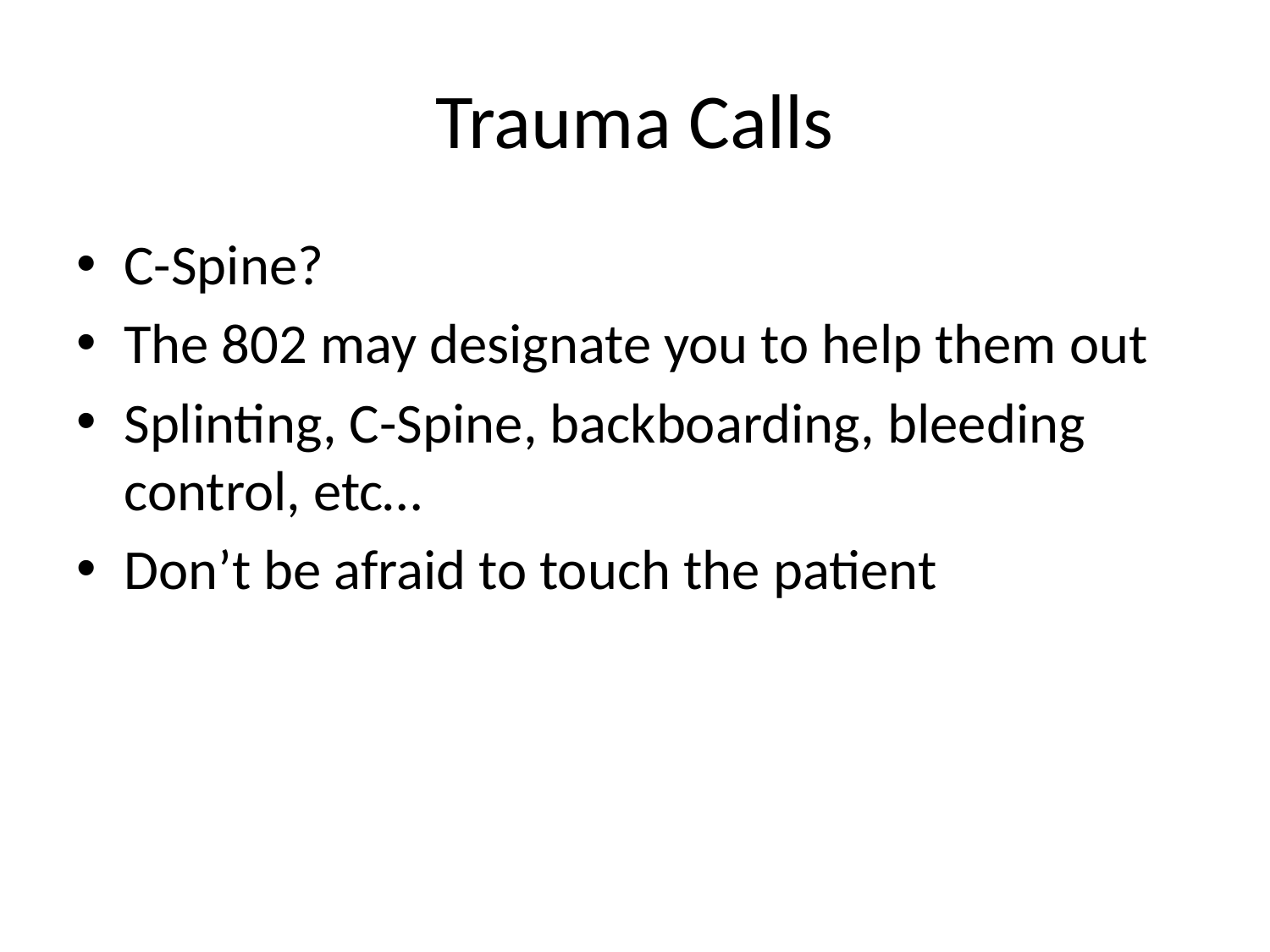

# Trauma Calls
C-Spine?
The 802 may designate you to help them out
Splinting, C-Spine, backboarding, bleeding control, etc…
Don’t be afraid to touch the patient